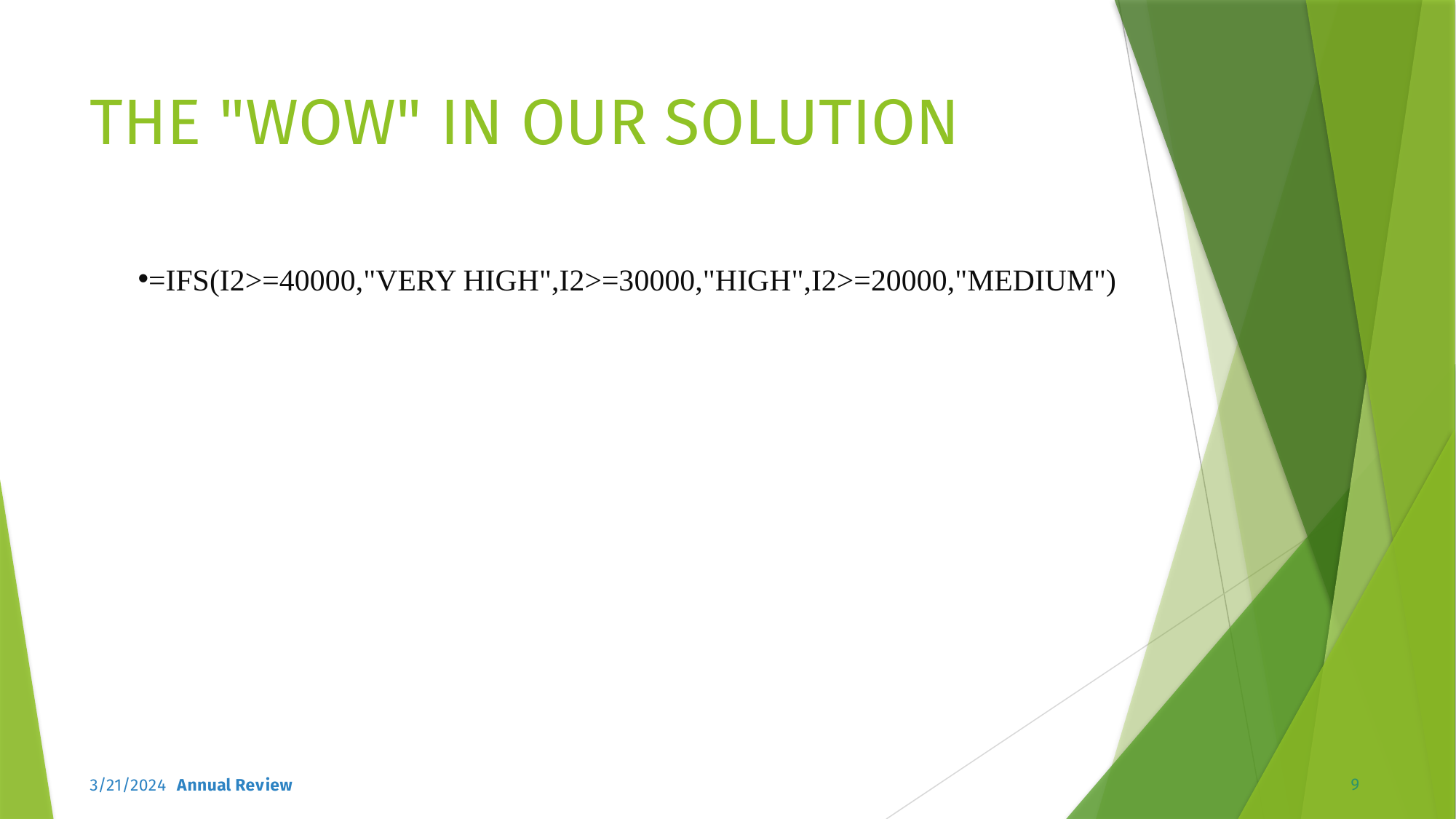

# THE "WOW" IN OUR SOLUTION
=IFS(I2>=40000,"VERY HIGH",I2>=30000,"HIGH",I2>=20000,"MEDIUM")
9
3/21/2024  Annual Review